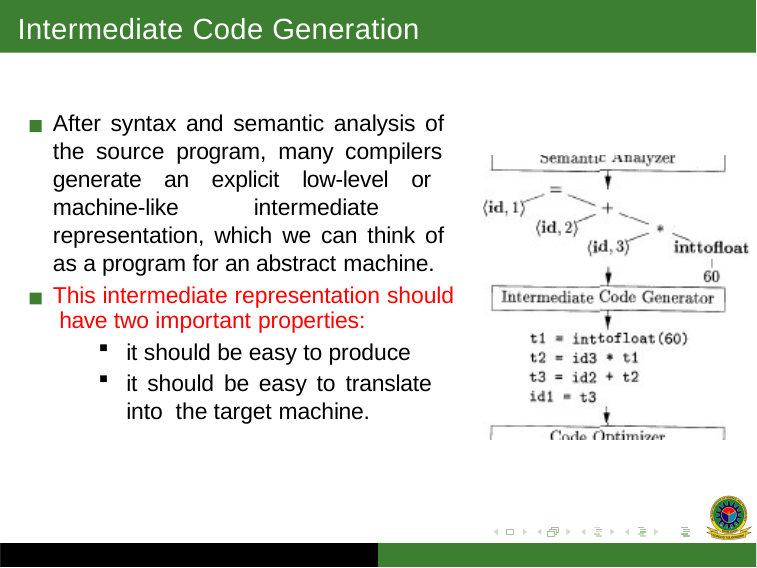

# Intermediate Code Generation
After syntax and semantic analysis of  the source program, many compilers  generate an explicit low-level or  machine-like intermediate  representation, which we can think of  as a program for an abstract machine.
This intermediate representation should  have two important properties:
it should be easy to produce
it should be easy to translate into  the target machine.